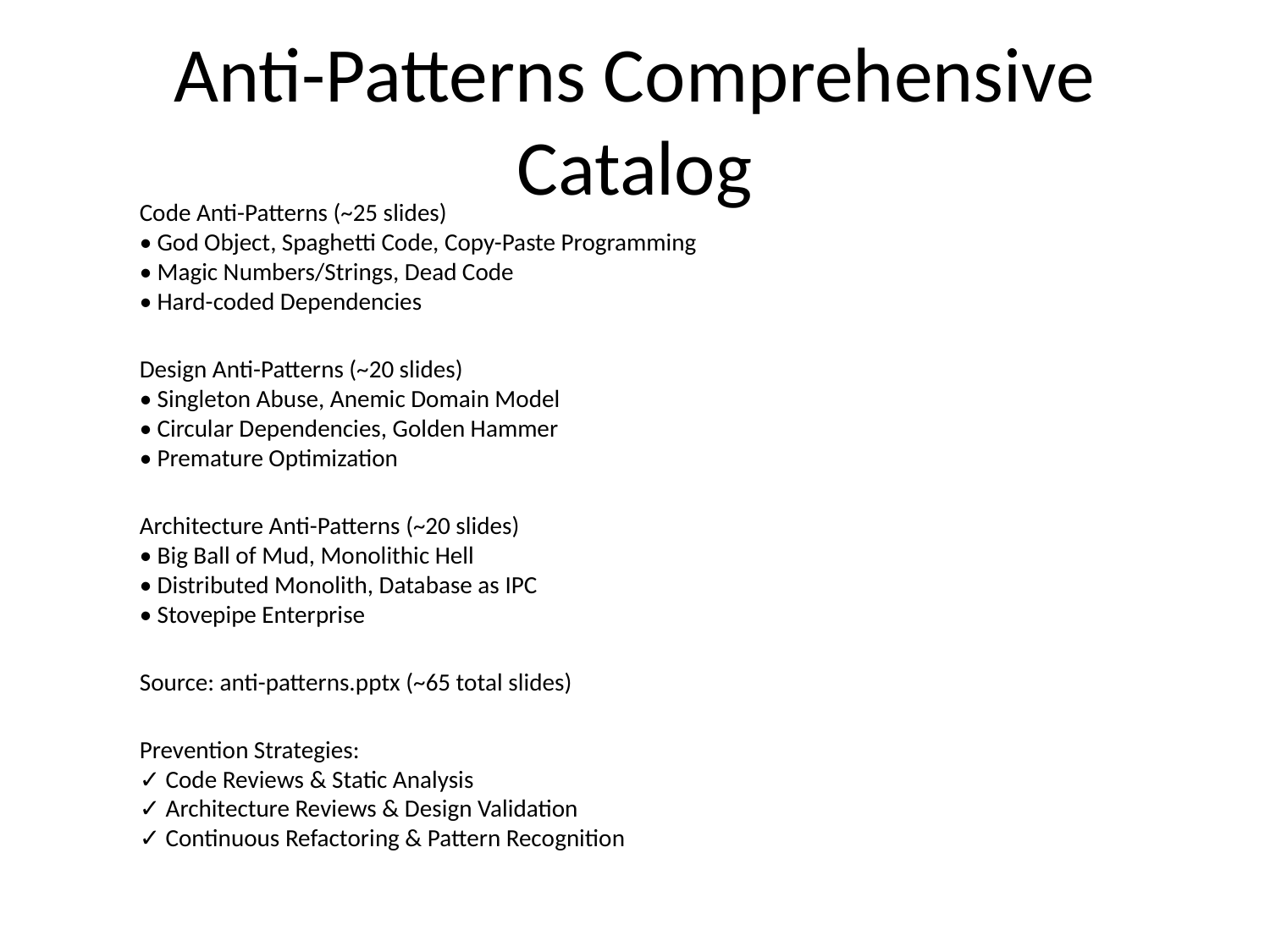

# Anti-Patterns Comprehensive Catalog
Code Anti-Patterns (~25 slides)
• God Object, Spaghetti Code, Copy-Paste Programming
• Magic Numbers/Strings, Dead Code
• Hard-coded Dependencies

Design Anti-Patterns (~20 slides)
• Singleton Abuse, Anemic Domain Model
• Circular Dependencies, Golden Hammer
• Premature Optimization

Architecture Anti-Patterns (~20 slides)
• Big Ball of Mud, Monolithic Hell
• Distributed Monolith, Database as IPC
• Stovepipe Enterprise

Source: anti-patterns.pptx (~65 total slides)

Prevention Strategies:
✓ Code Reviews & Static Analysis
✓ Architecture Reviews & Design Validation
✓ Continuous Refactoring & Pattern Recognition